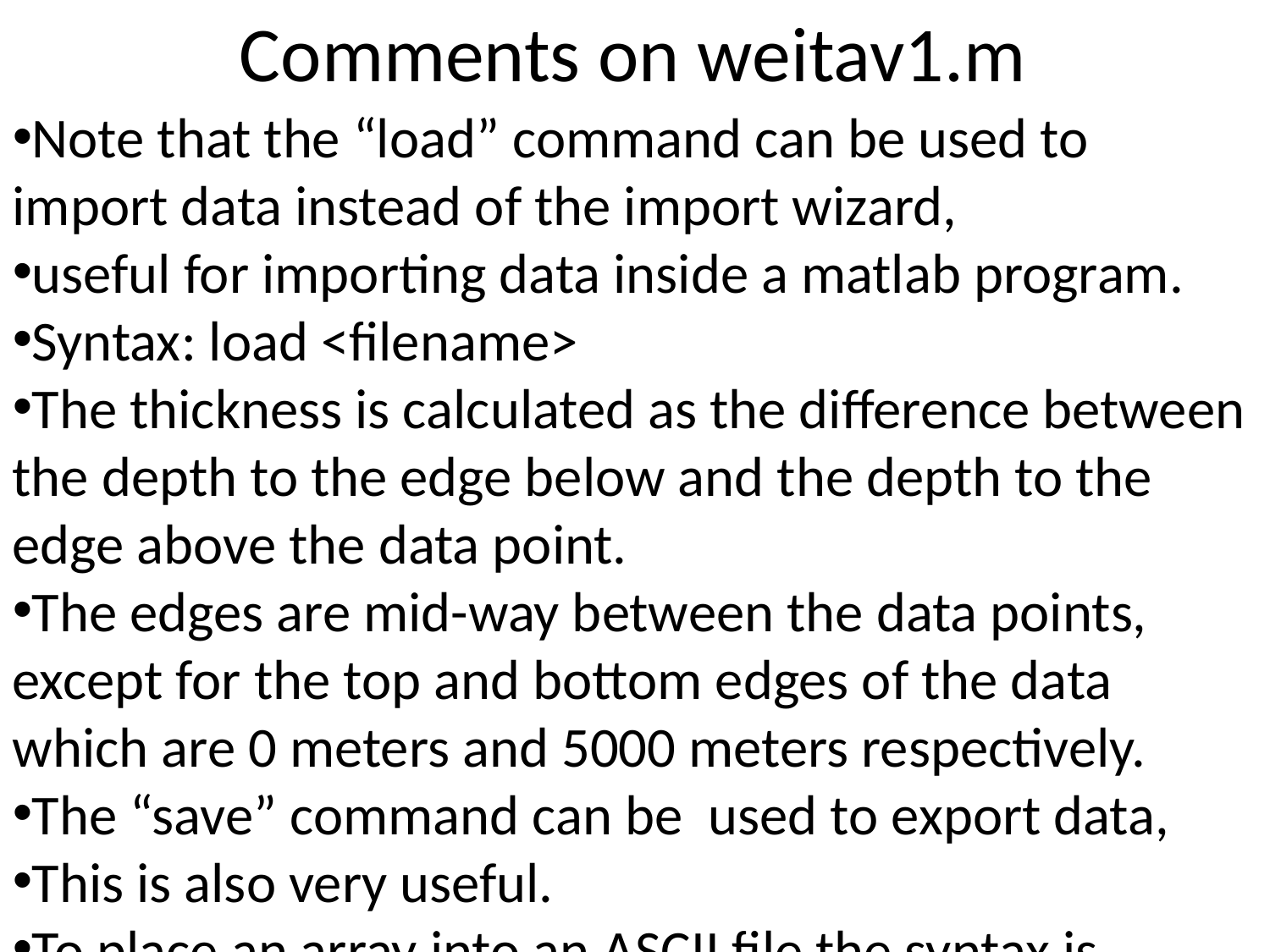

Comments on weitav1.m
Note that the “load” command can be used to import data instead of the import wizard,
useful for importing data inside a matlab program.
Syntax: load <filename>
The thickness is calculated as the difference between the depth to the edge below and the depth to the edge above the data point.
The edges are mid-way between the data points, except for the top and bottom edges of the data which are 0 meters and 5000 meters respectively.
The “save” command can be  used to export data,
This is also very useful.
To place an array into an ASCII file the syntax is
save <filename> <arrayname> -ASCII